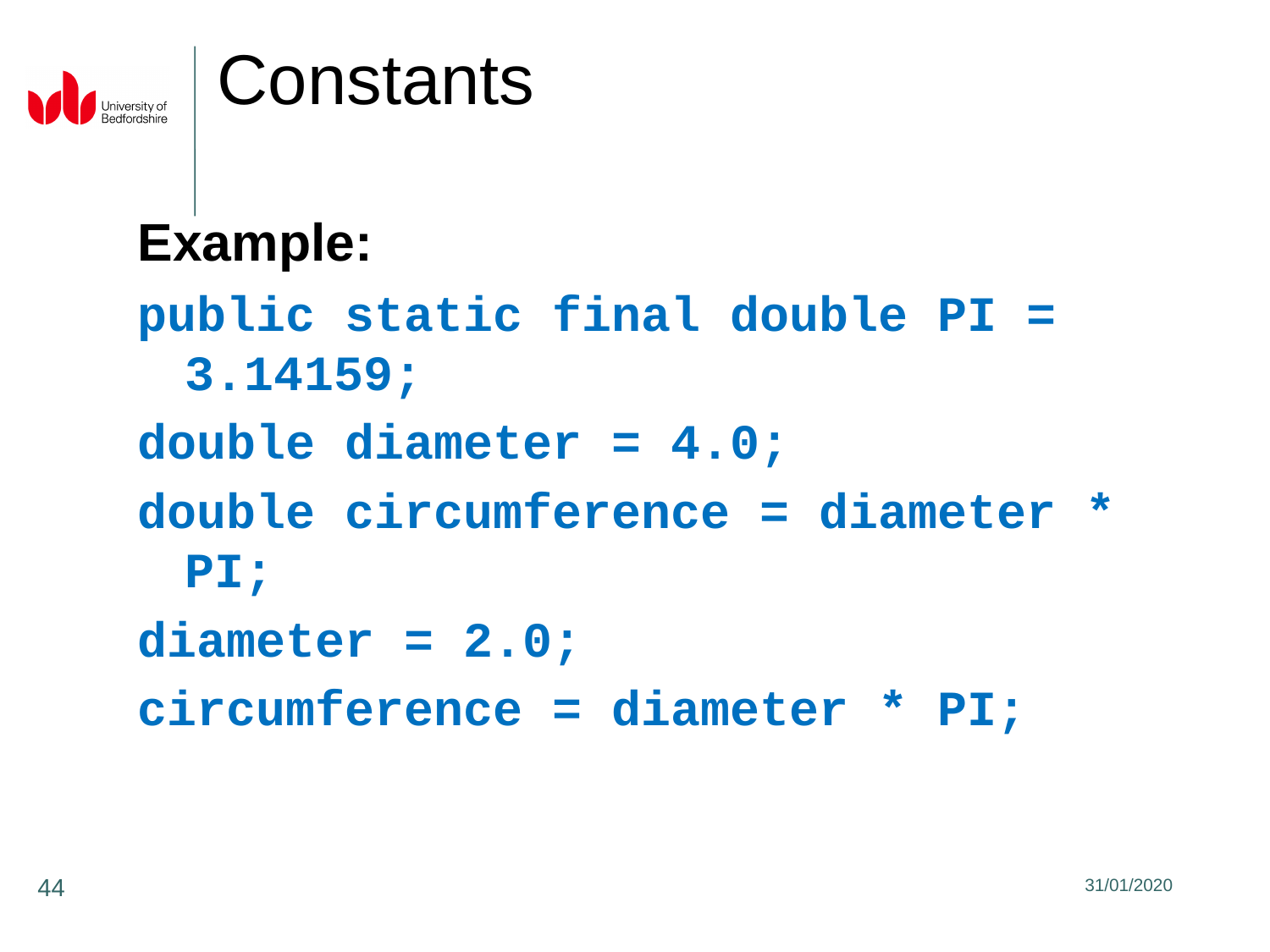

Constants

Example:
public static final double PI = 3.14159;
double diameter = 4.0;
double circumference = diameter * PI;
diameter = 2.0;
circumference = diameter * PI;

44
31/01/2020